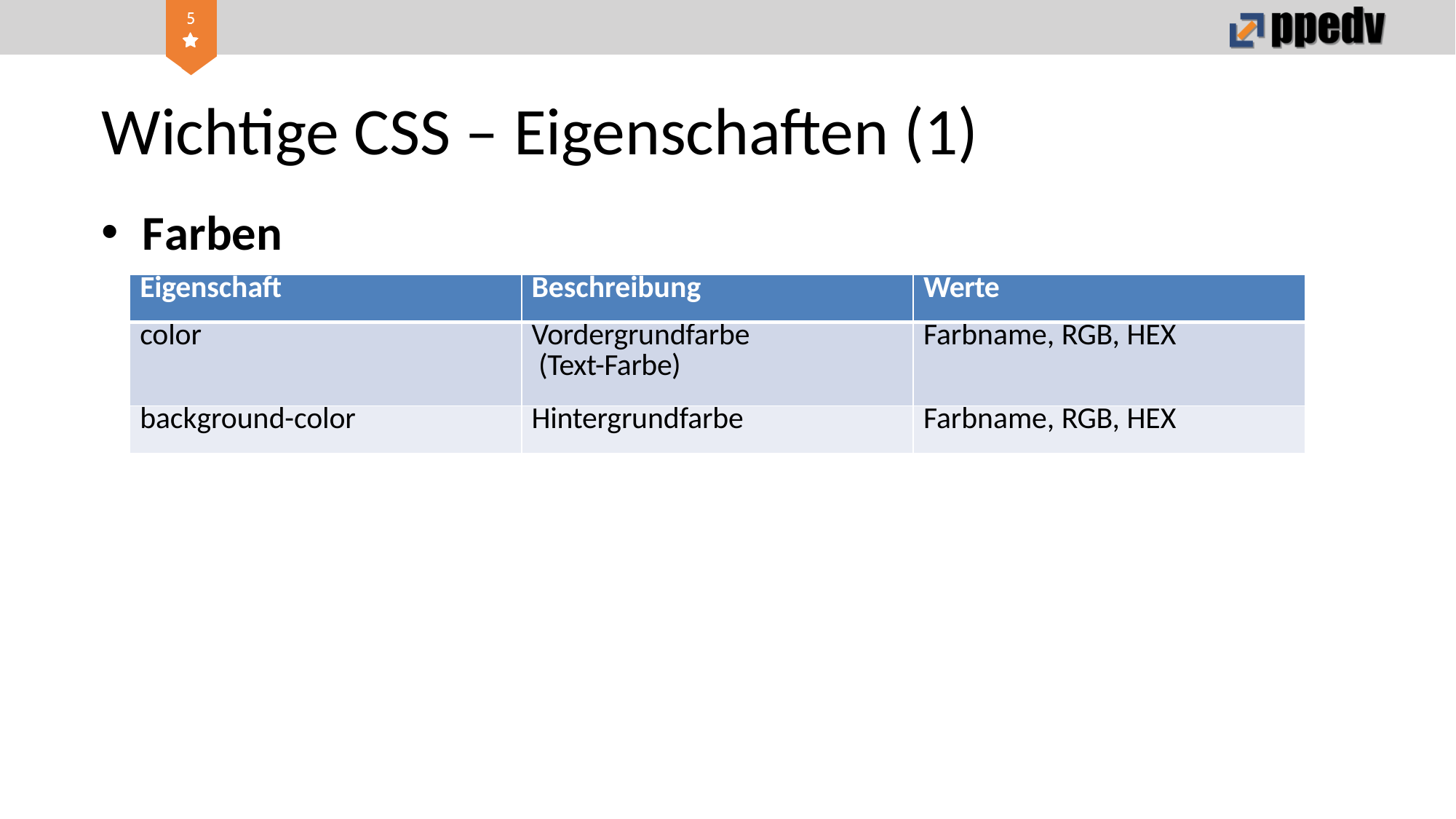

# Wichtige CSS – Eigenschaften (1)
Farben
| Eigenschaft | Beschreibung | Werte |
| --- | --- | --- |
| color | Vordergrundfarbe (Text-Farbe) | Farbname, RGB, HEX |
| background-color | Hintergrundfarbe | Farbname, RGB, HEX |